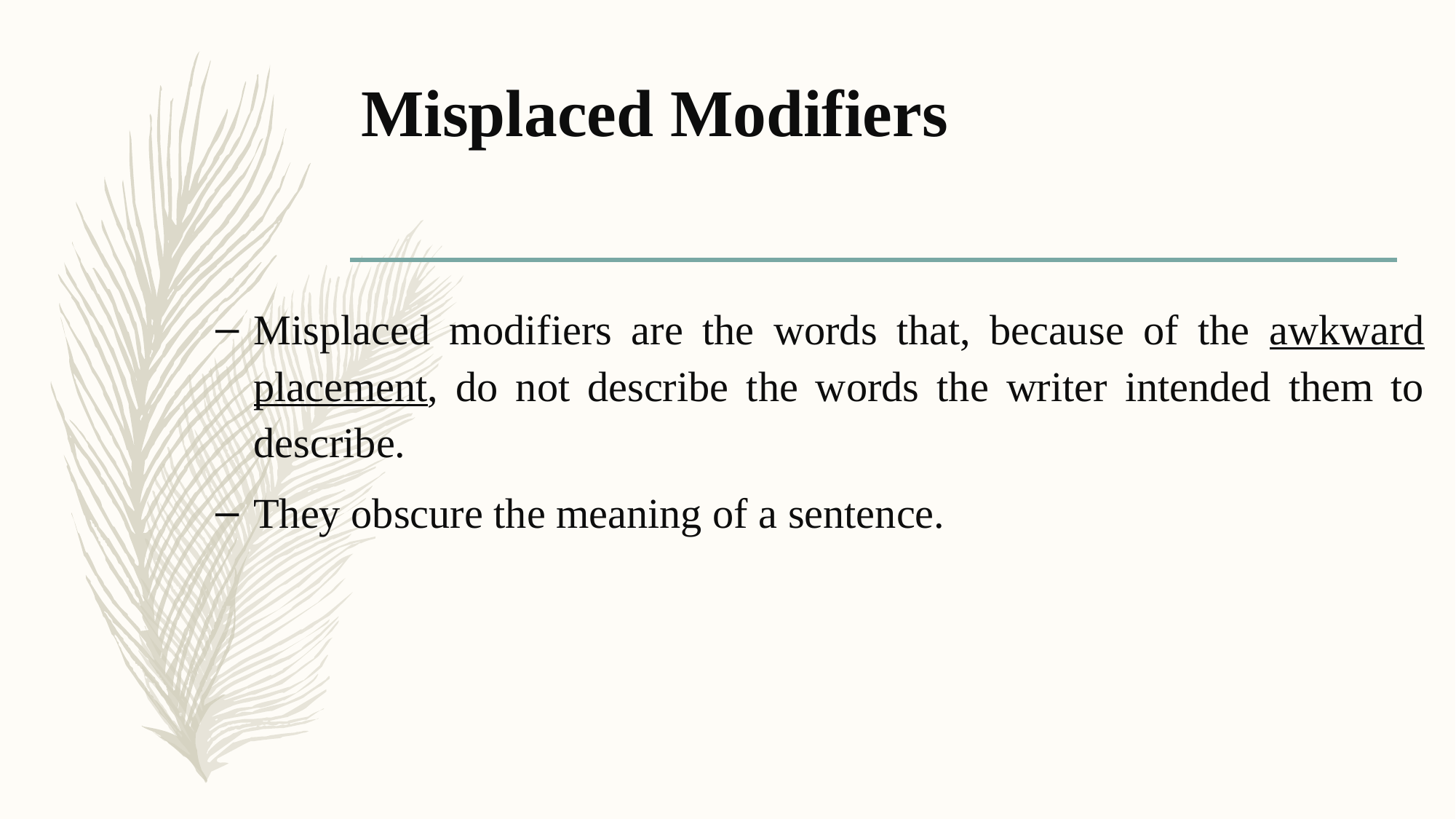

# Misplaced Modifiers
Misplaced modifiers are the words that, because of the awkward placement, do not describe the words the writer intended them to describe.
They obscure the meaning of a sentence.